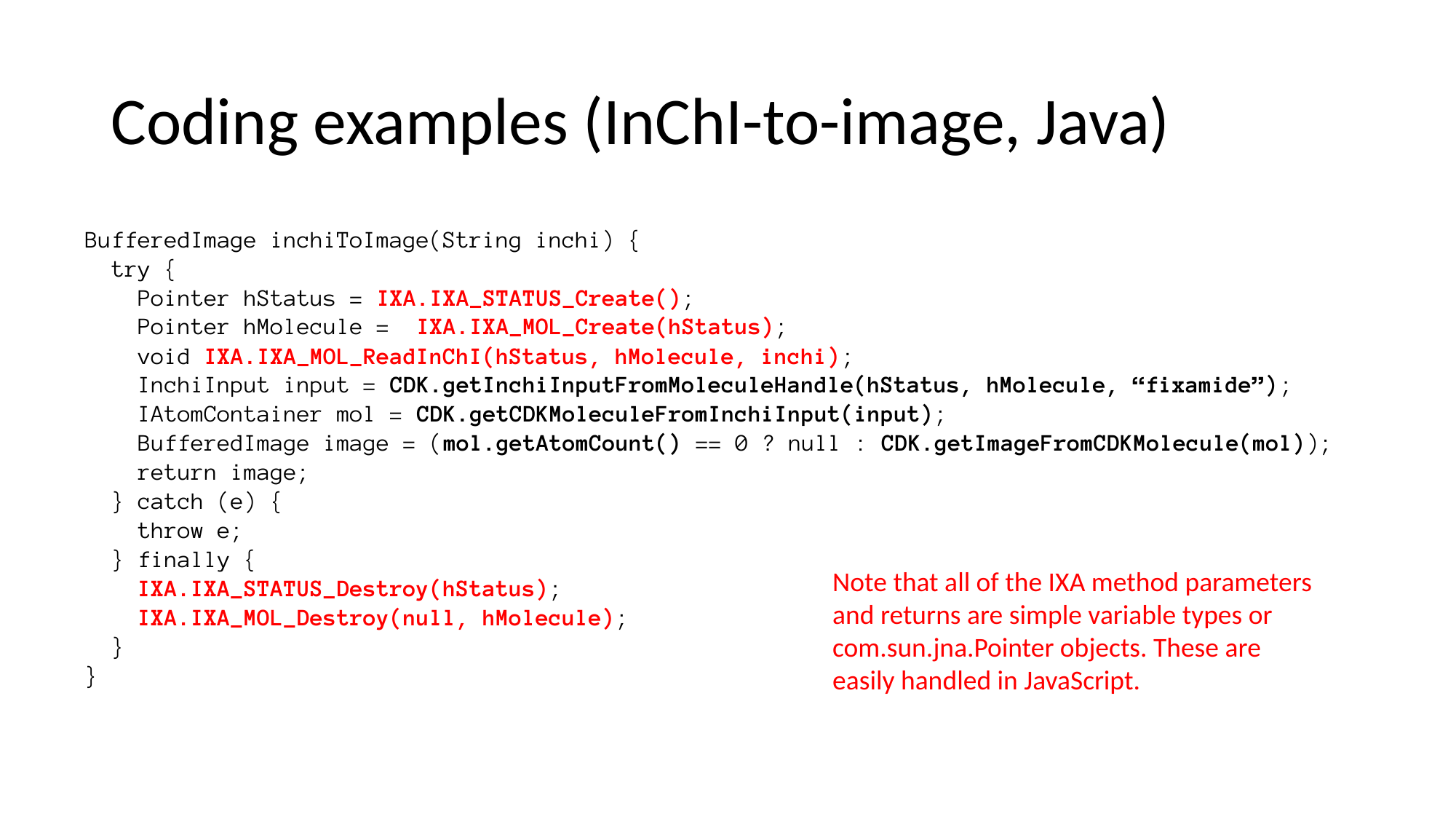

# Coding examples (InChI-to-image, Java)
BufferedImage inchiToImage(String inchi) {
  try {
    Pointer hStatus = IXA.IXA_STATUS_Create();
    Pointer hMolecule =  IXA.IXA_MOL_Create(hStatus);
    void IXA.IXA_MOL_ReadInChI(hStatus, hMolecule, inchi);
    InchiInput input = CDK.getInchiInputFromMoleculeHandle(hStatus, hMolecule, “fixamide”);
    IAtomContainer mol = CDK.getCDKMoleculeFromInchiInput(input);
    BufferedImage image = (mol.getAtomCount() == 0 ? null : CDK.getImageFromCDKMolecule(mol));
    return image;
  } catch (e) {
    throw e;
  } finally {
    IXA.IXA_STATUS_Destroy(hStatus);
    IXA.IXA_MOL_Destroy(null, hMolecule);
  }
}

Note that all of the IXA method parameters and returns are simple variable types or com.sun.jna.Pointer objects. These are easily handled in JavaScript.